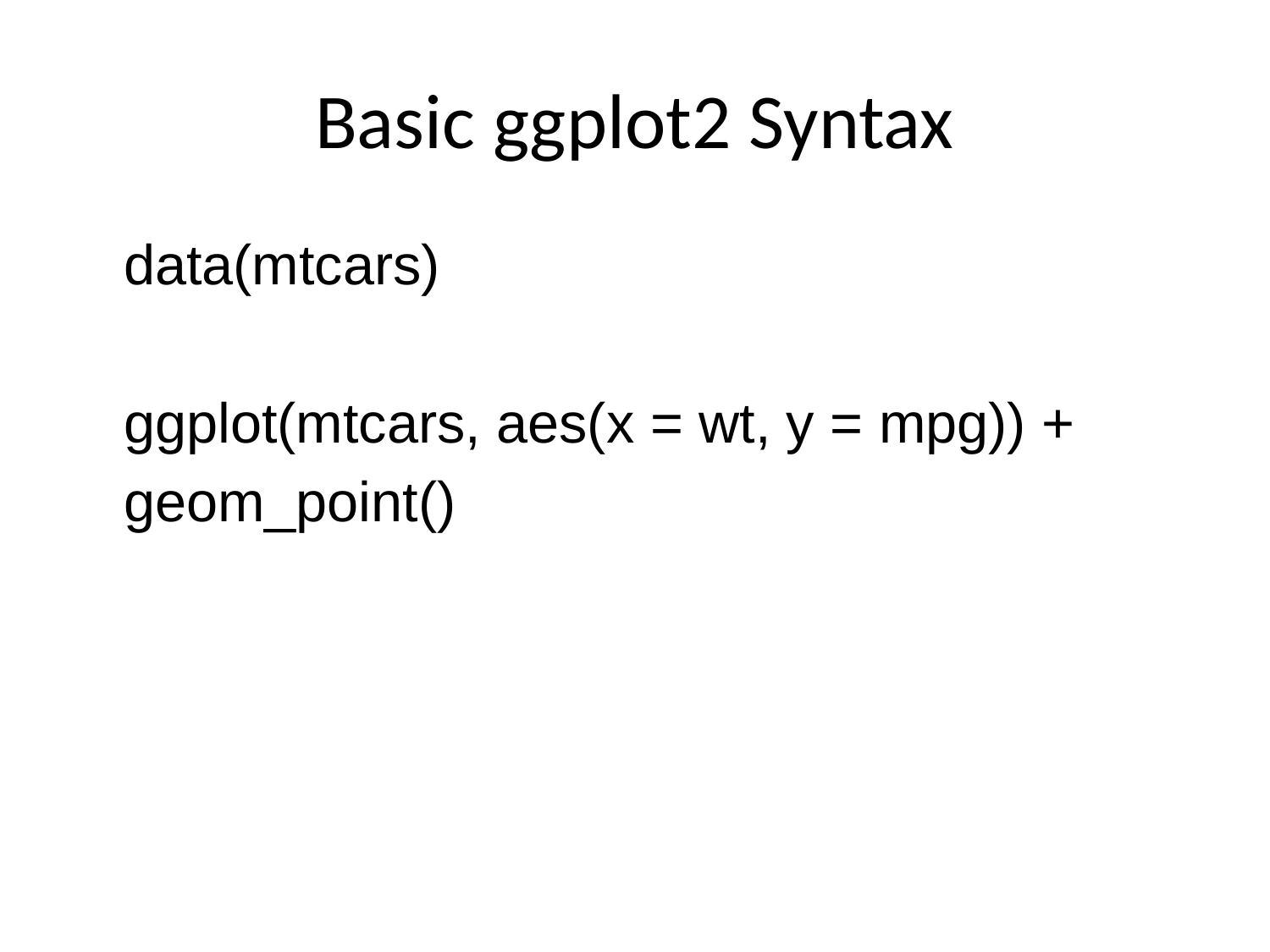

# Basic ggplot2 Syntax
data(mtcars)

ggplot(mtcars, aes(x = wt, y = mpg)) +
geom_point()